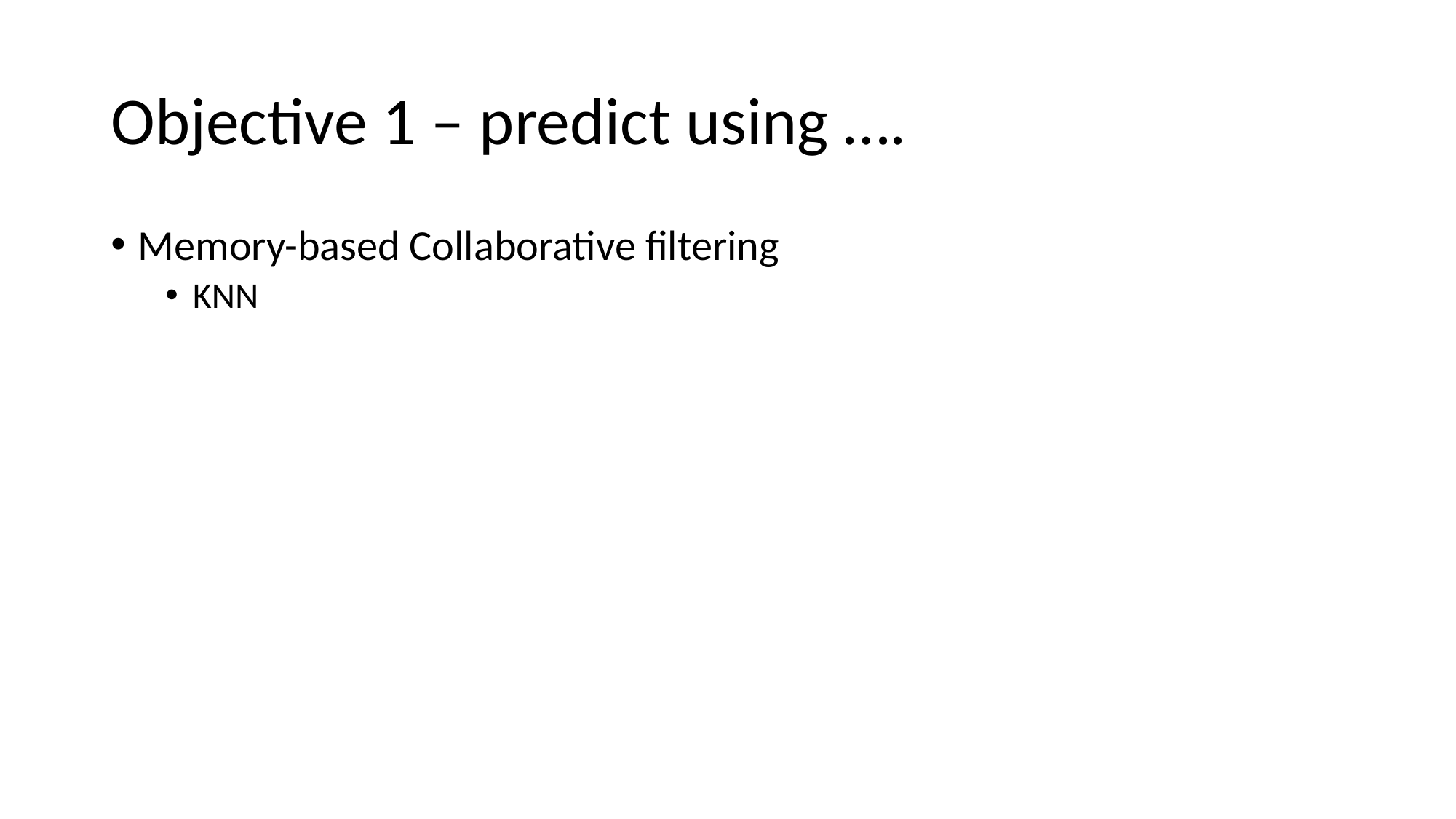

# Objective 1 – predict using ….
Memory-based Collaborative filtering
KNN